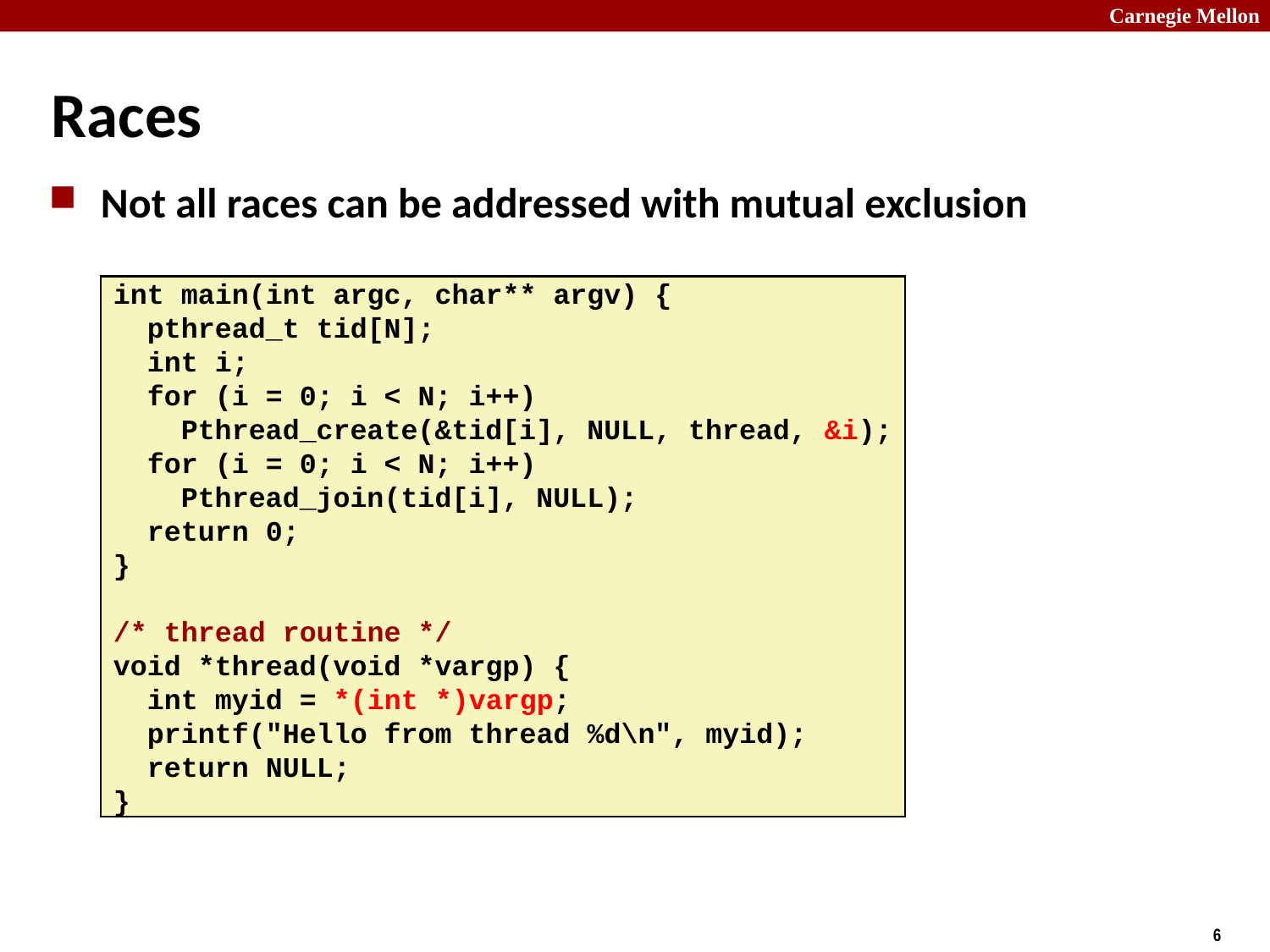

# Races
Not all races can be addressed with mutual exclusion
int main(int argc, char** argv) {
  pthread_t tid[N];
  int i;
  for (i = 0; i < N; i++)
    Pthread_create(&tid[i], NULL, thread, &i);
  for (i = 0; i < N; i++)
    Pthread_join(tid[i], NULL);
  return 0;
}

/* thread routine */
void *thread(void *vargp) {
  int myid = *(int *)vargp;
  printf("Hello from thread %d\n", myid);
  return NULL;
}